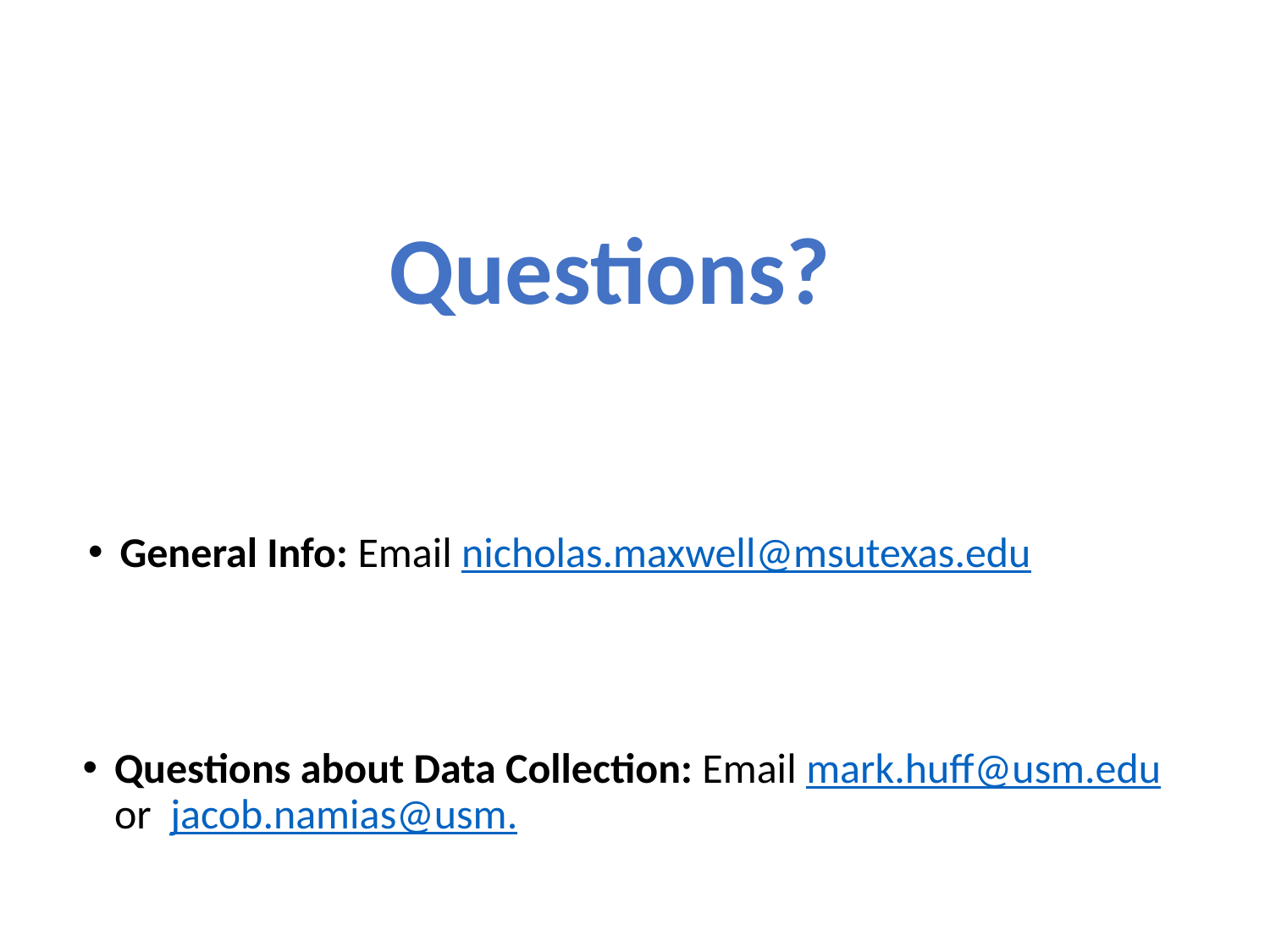

Questions?
General Info: Email nicholas.maxwell@msutexas.edu

Questions about Data Collection: Email mark.huff@usm.edu or  jacob.namias@usm.